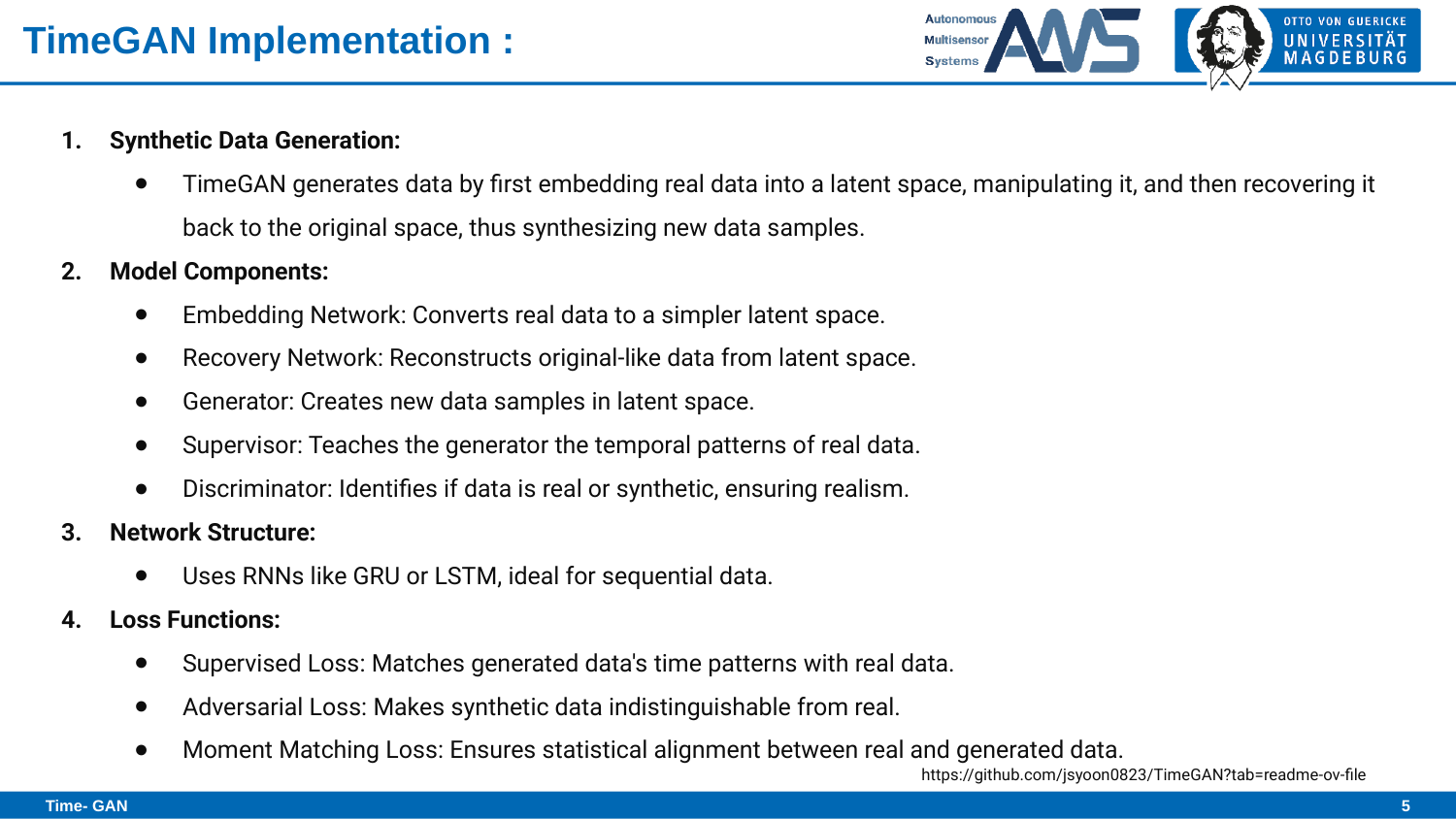

# TimeGAN Implementation :
Synthetic Data Generation:
TimeGAN generates data by first embedding real data into a latent space, manipulating it, and then recovering it back to the original space, thus synthesizing new data samples.
Model Components:
Embedding Network: Converts real data to a simpler latent space.
Recovery Network: Reconstructs original-like data from latent space.
Generator: Creates new data samples in latent space.
Supervisor: Teaches the generator the temporal patterns of real data.
Discriminator: Identifies if data is real or synthetic, ensuring realism.
Network Structure:
Uses RNNs like GRU or LSTM, ideal for sequential data.
Loss Functions:
Supervised Loss: Matches generated data's time patterns with real data.
Adversarial Loss: Makes synthetic data indistinguishable from real.
Moment Matching Loss: Ensures statistical alignment between real and generated data.

https://github.com/jsyoon0823/TimeGAN?tab=readme-ov-file
5
Time- GAN